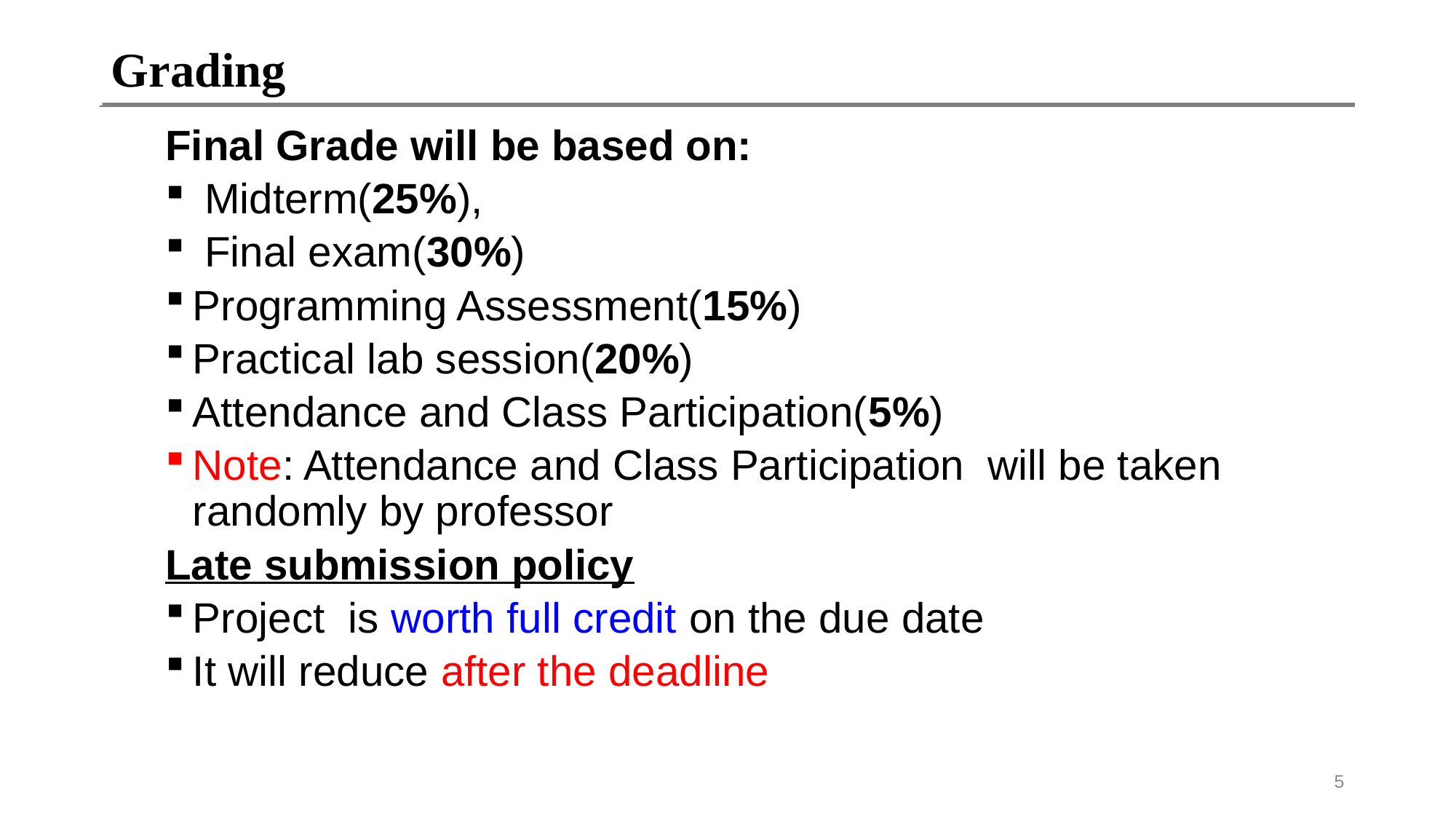

# Grading
Final Grade will be based on:
 Midterm(25%),
 Final exam(30%)
Programming Assessment(15%)
Practical lab session(20%)
Attendance and Class Participation(5%)
Note: Attendance and Class Participation  will be taken randomly by professor
Late submission policy
Project  is worth full credit on the due date
It will reduce after the deadline

5